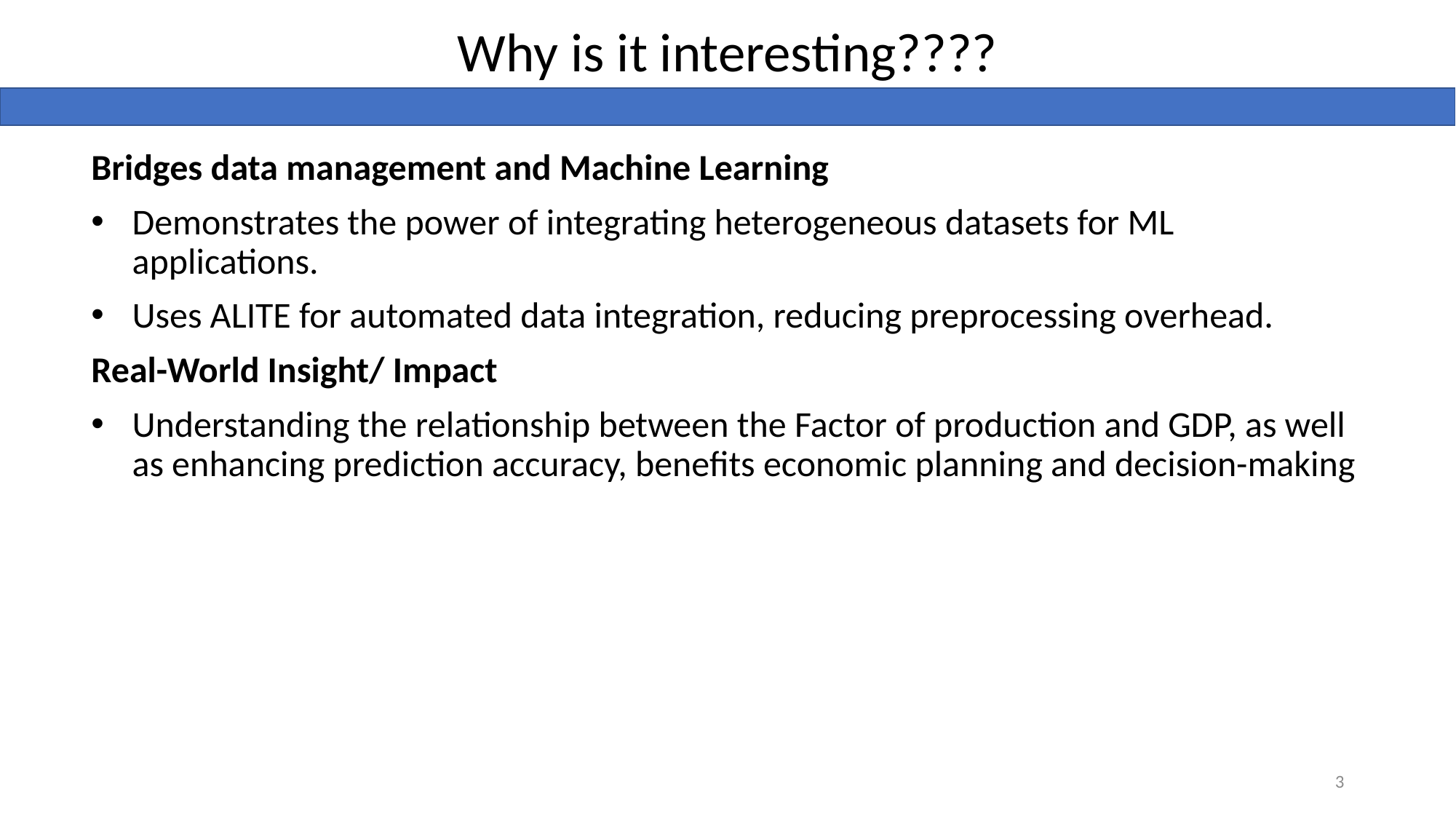

# Why is it interesting????

Bridges data management and Machine Learning
Demonstrates the power of integrating heterogeneous datasets for ML applications.
Uses ALITE for automated data integration, reducing preprocessing overhead.
Real-World Insight/ Impact
Understanding the relationship between the Factor of production and GDP, as well as enhancing prediction accuracy, benefits economic planning and decision-making
3